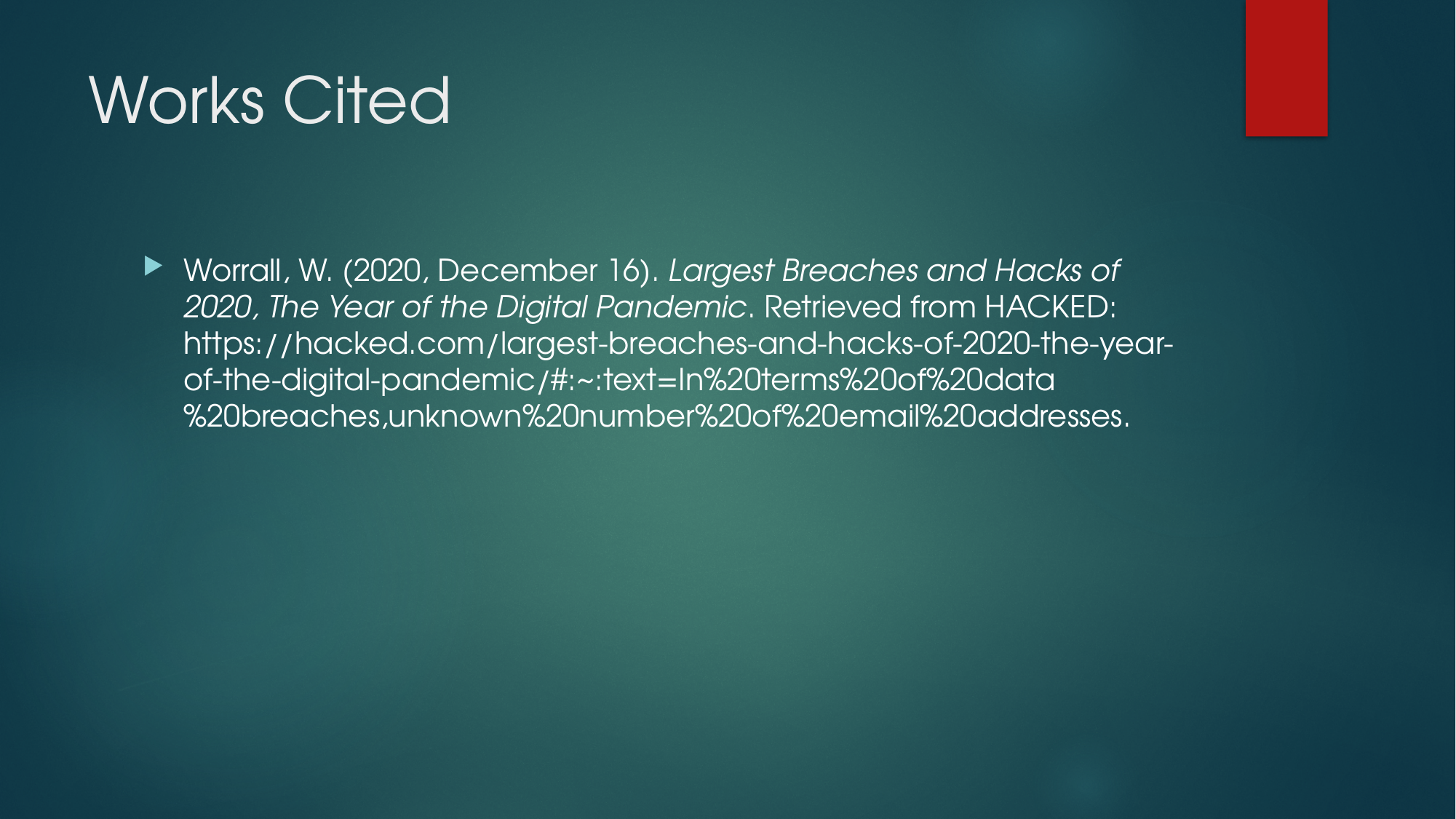

# Works Cited
Worrall, W. (2020, December 16). Largest Breaches and Hacks of 2020, The Year of the Digital Pandemic. Retrieved from HACKED: https://hacked.com/largest-breaches-and-hacks-of-2020-the-year-of-the-digital-pandemic/#:~:text=In%20terms%20of%20data%20breaches,unknown%20number%20of%20email%20addresses.